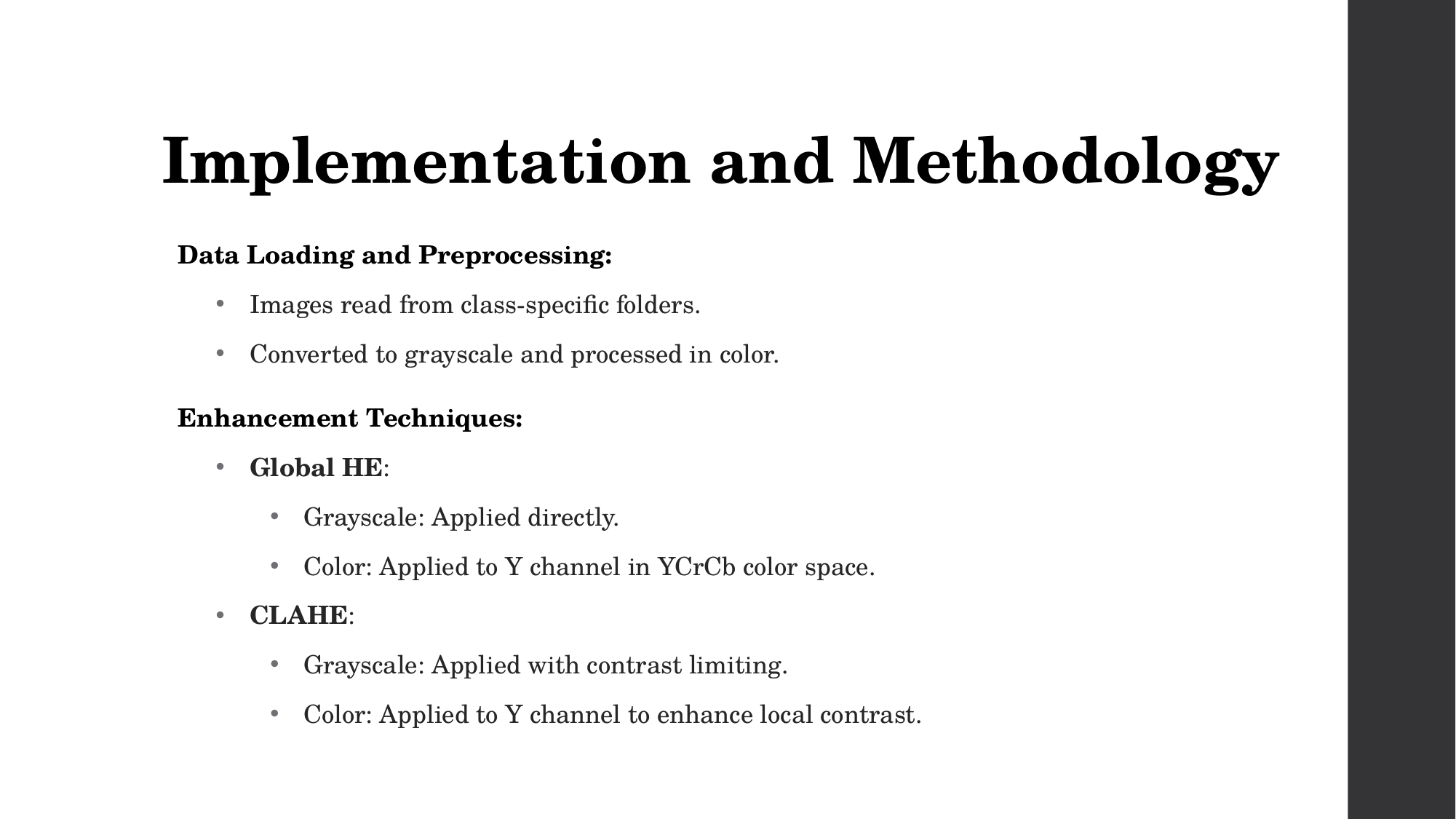

# Implementation and Methodology
Data Loading and Preprocessing:
Images read from class-specific folders.
Converted to grayscale and processed in color.
Enhancement Techniques:
Global HE:
Grayscale: Applied directly.
Color: Applied to Y channel in YCrCb color space.
CLAHE:
Grayscale: Applied with contrast limiting.
Color: Applied to Y channel to enhance local contrast.